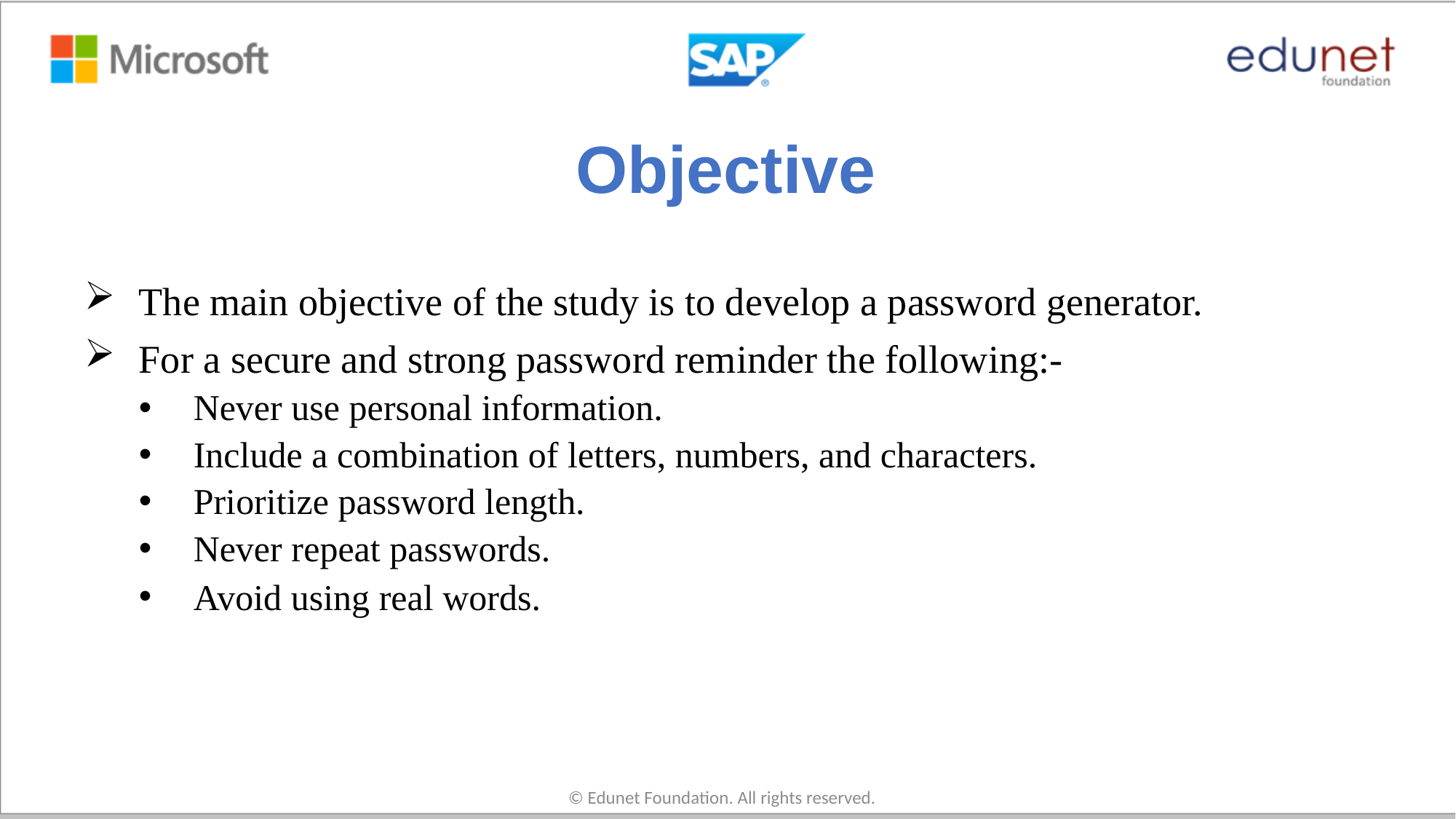

# Objective

The main objective of the study is to develop a password generator.
For a secure and strong password reminder the following:-
Never use personal information.
Include a combination of letters, numbers, and characters.
Prioritize password length.
Never repeat passwords.
Avoid using real words.
© Edunet Foundation. All rights reserved.